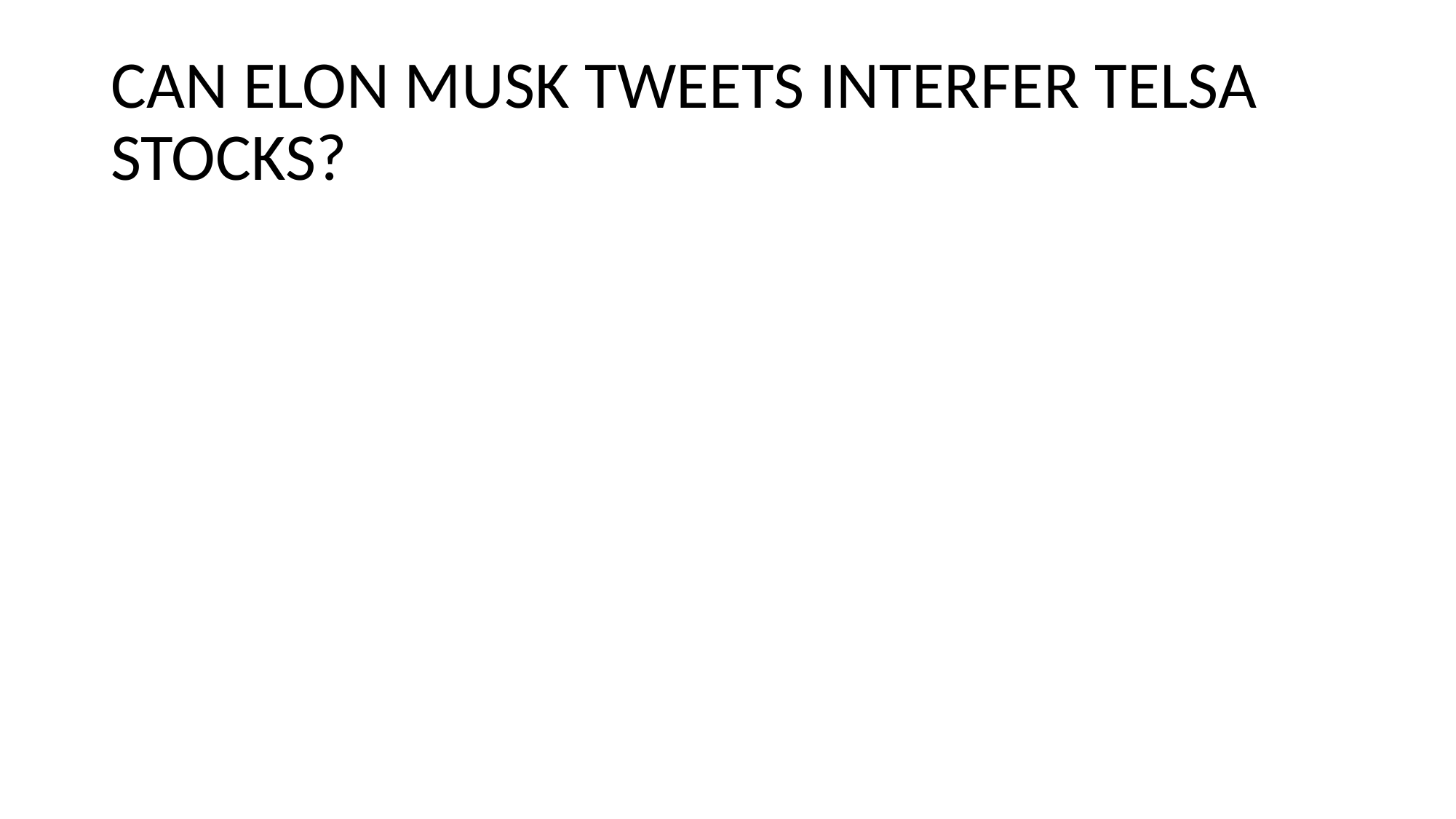

# CAN ELON MUSK TWEETS INTERFER TELSA STOCKS?